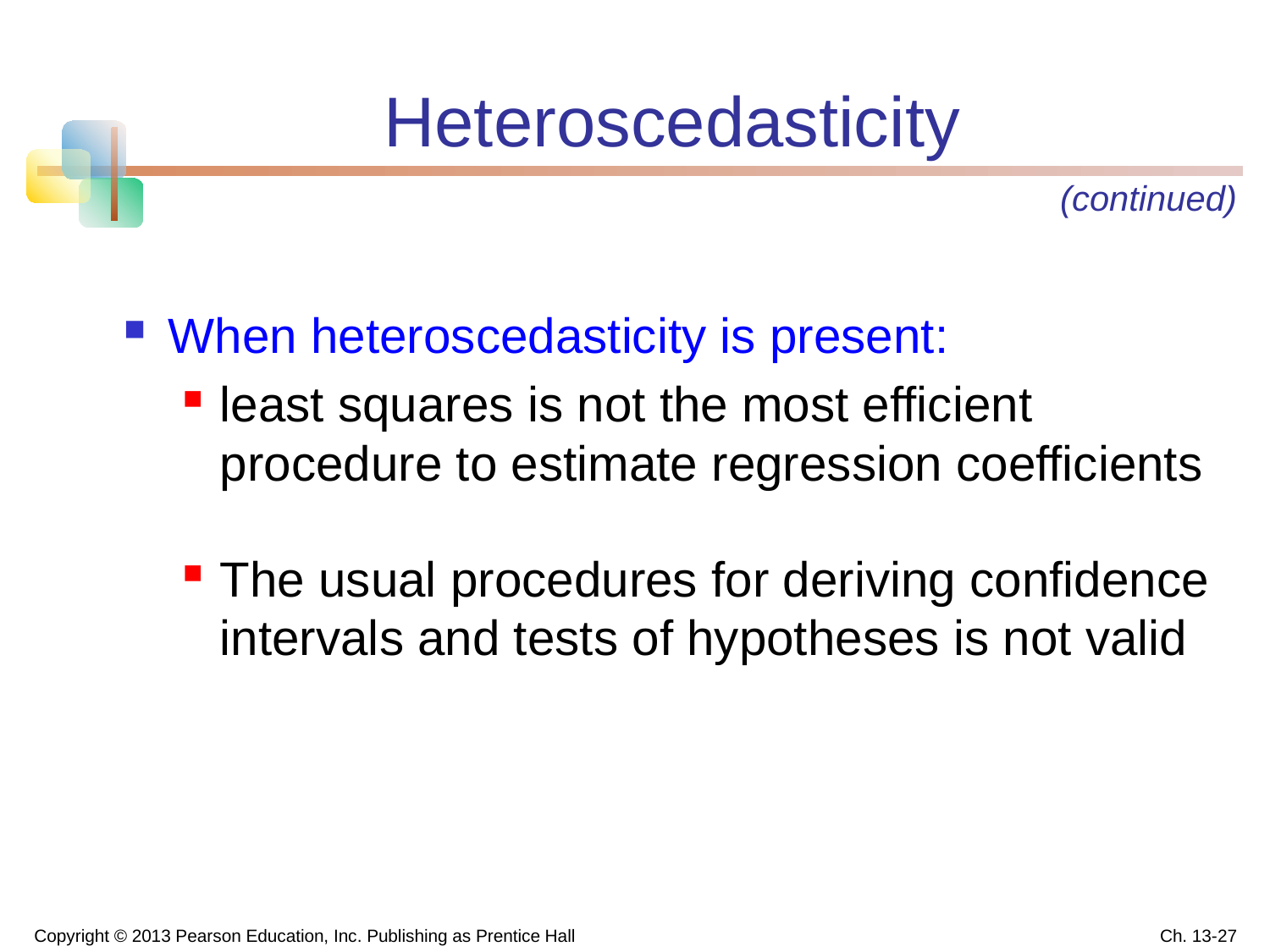

# Heteroscedasticity
(continued)
When heteroscedasticity is present:
least squares is not the most efficient procedure to estimate regression coefficients

The usual procedures for deriving confidence intervals and tests of hypotheses is not valid
Copyright © 2013 Pearson Education, Inc. Publishing as Prentice Hall
Ch. 13-27